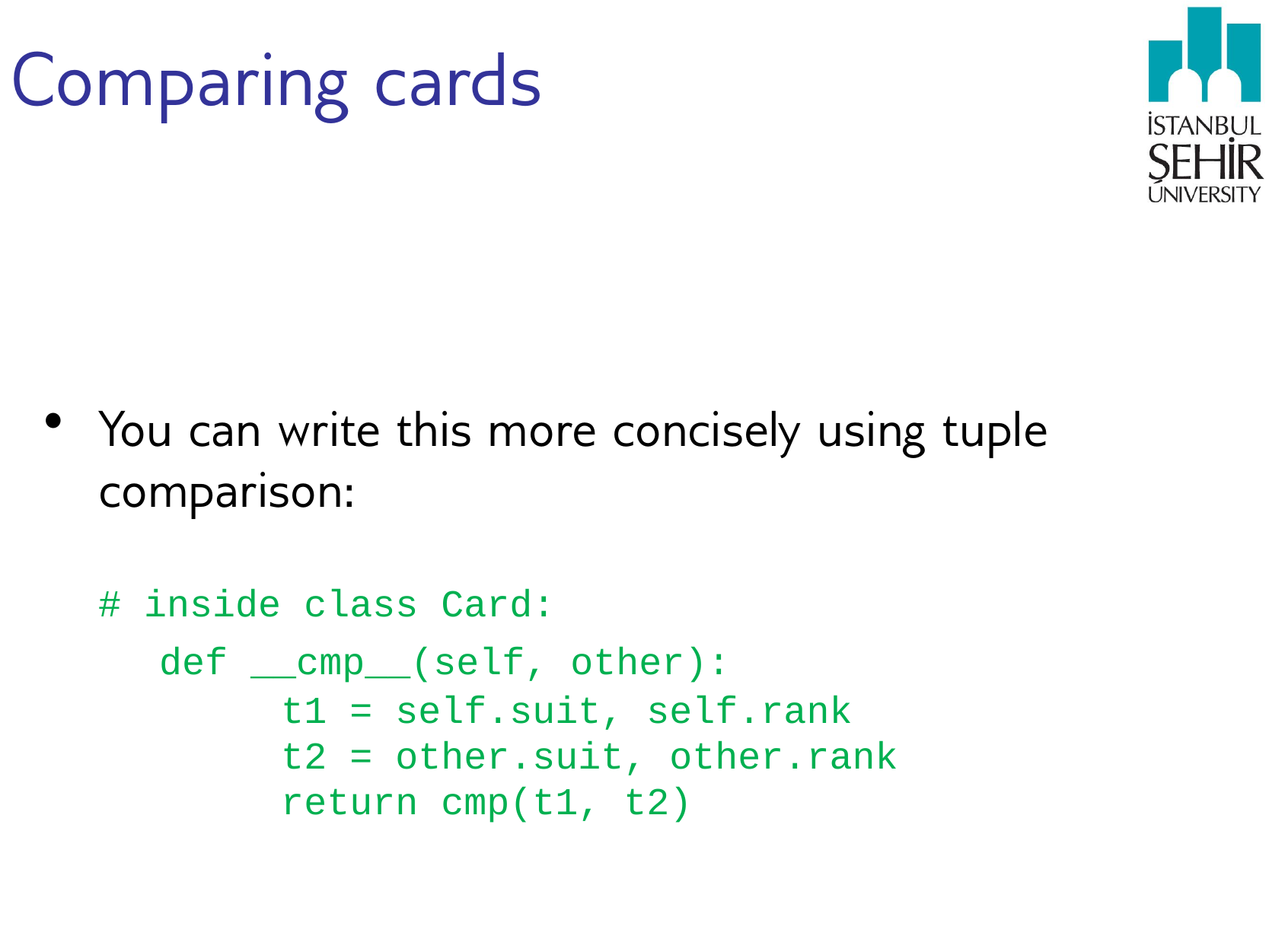

# Comparing cards
You can write this more concisely using tuple comparison:
# inside class Card:
    def __cmp__(self, other):
        t1 = self.suit, self.rank
        t2 = other.suit, other.rank
        return cmp(t1, t2)